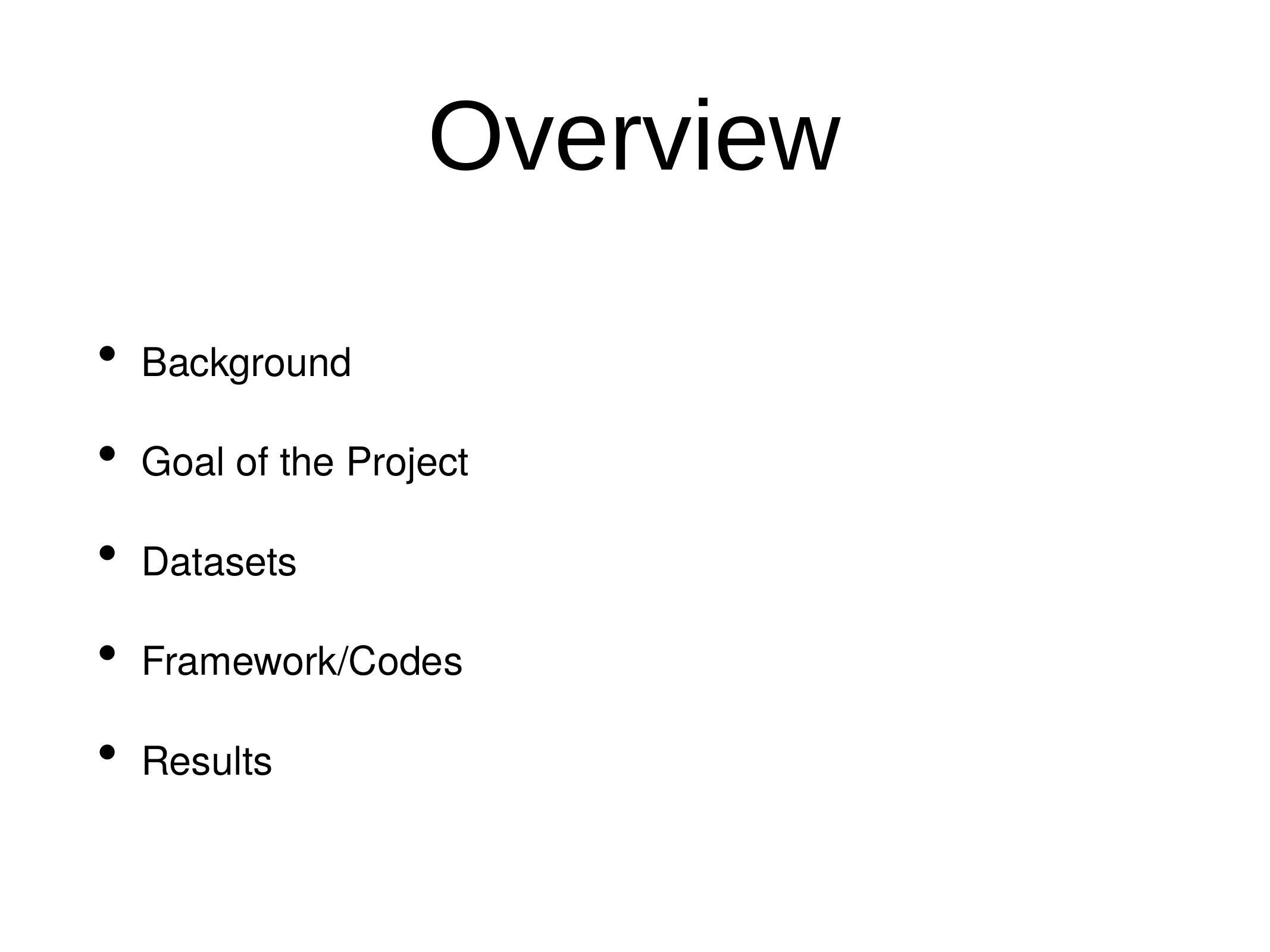

# Overview
Background
Goal of the Project
Datasets
Framework/Codes
Results